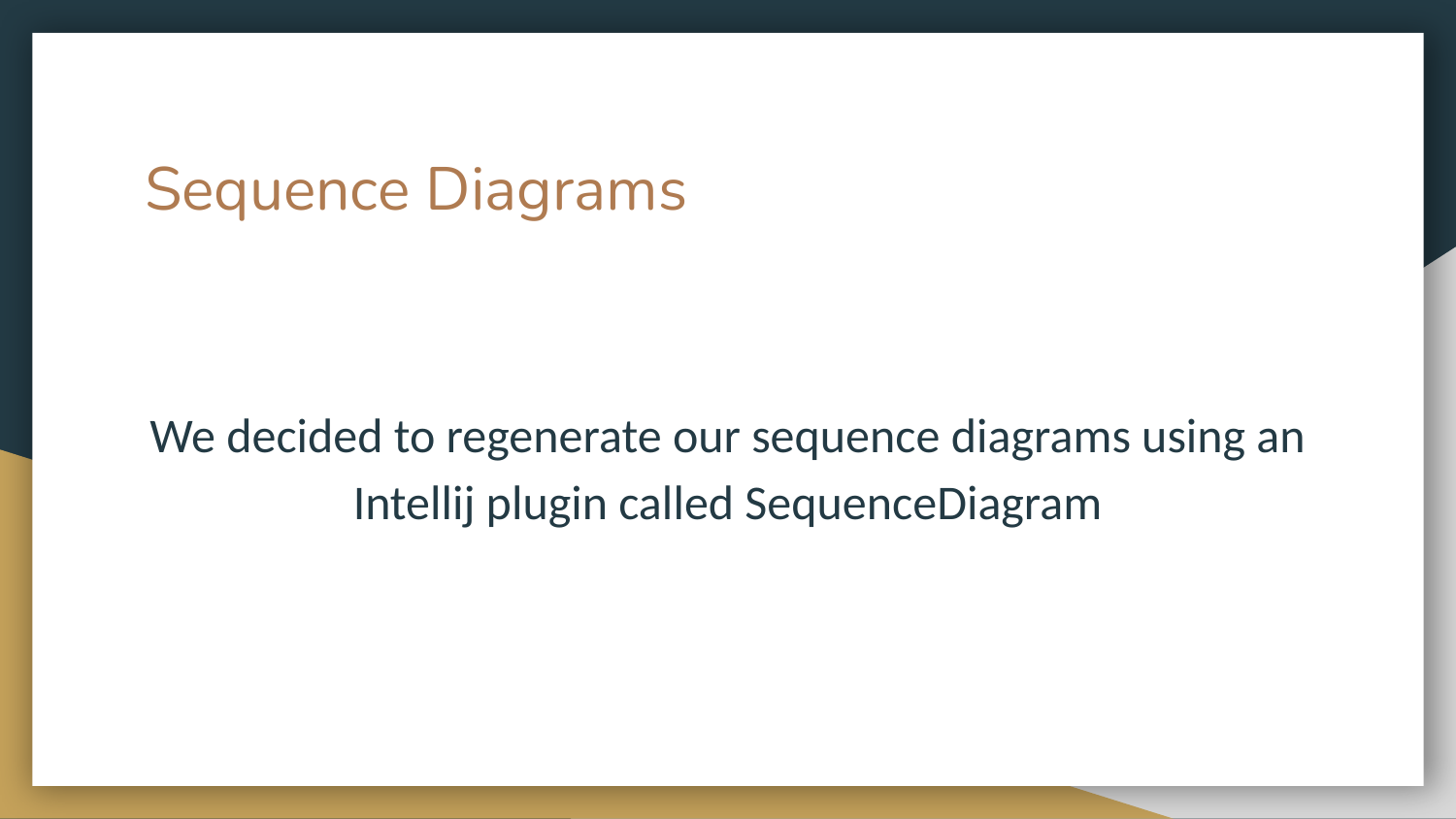

# Sequence Diagrams

We decided to regenerate our sequence diagrams using an Intellij plugin called SequenceDiagram